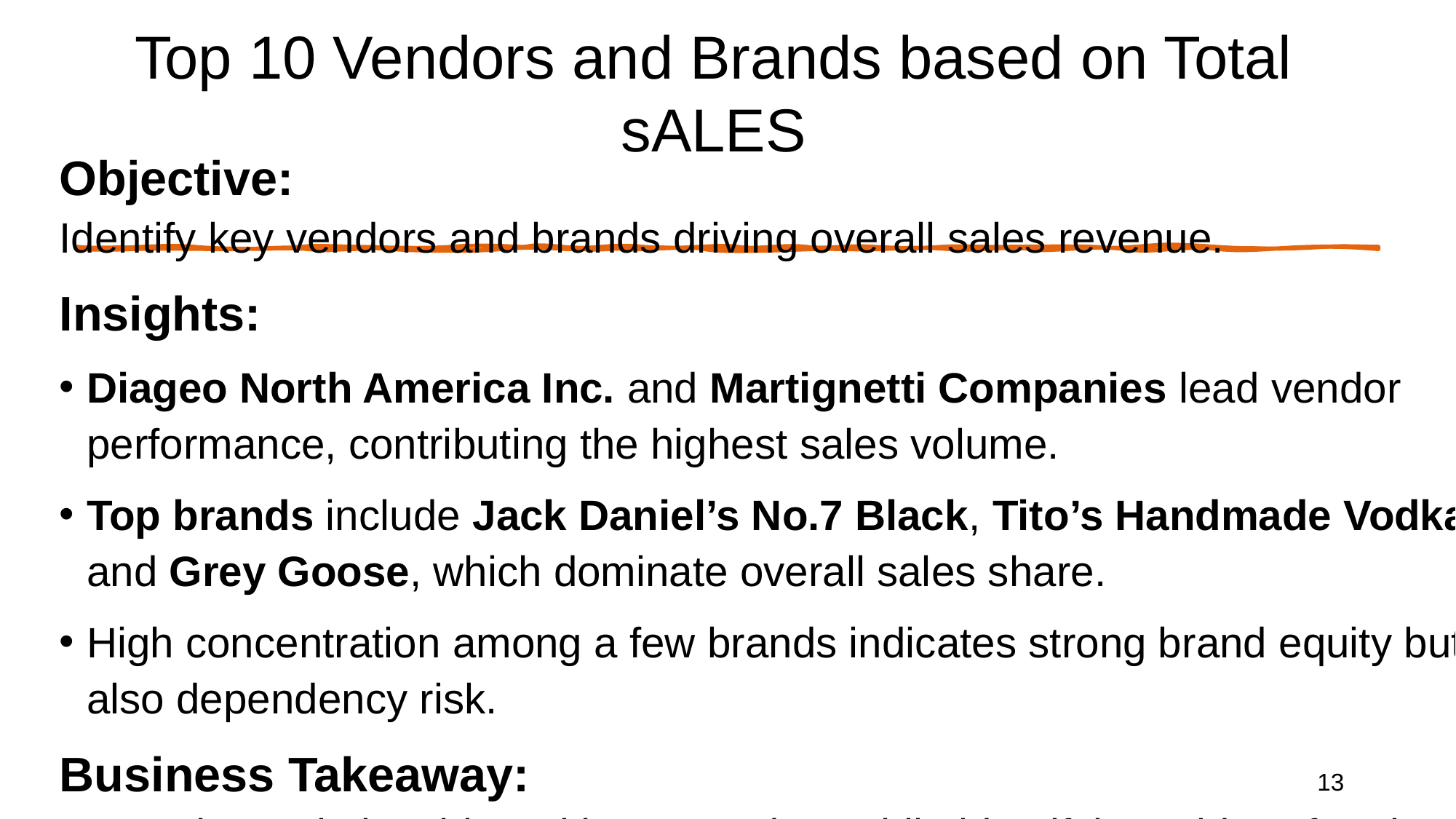

# Top 10 Vendors and Brands based on Total sALES
Objective:
Identify key vendors and brands driving overall sales revenue.
Insights:
Diageo North America Inc. and Martignetti Companies lead vendor performance, contributing the highest sales volume.
Top brands include Jack Daniel’s No.7 Black, Tito’s Handmade Vodka, and Grey Goose, which dominate overall sales share.
High concentration among a few brands indicates strong brand equity but also dependency risk.
Business Takeaway:
Strengthen relationships with top vendors while identifying mid-performing vendors for capacity expansion and new marketing opportunities.

13